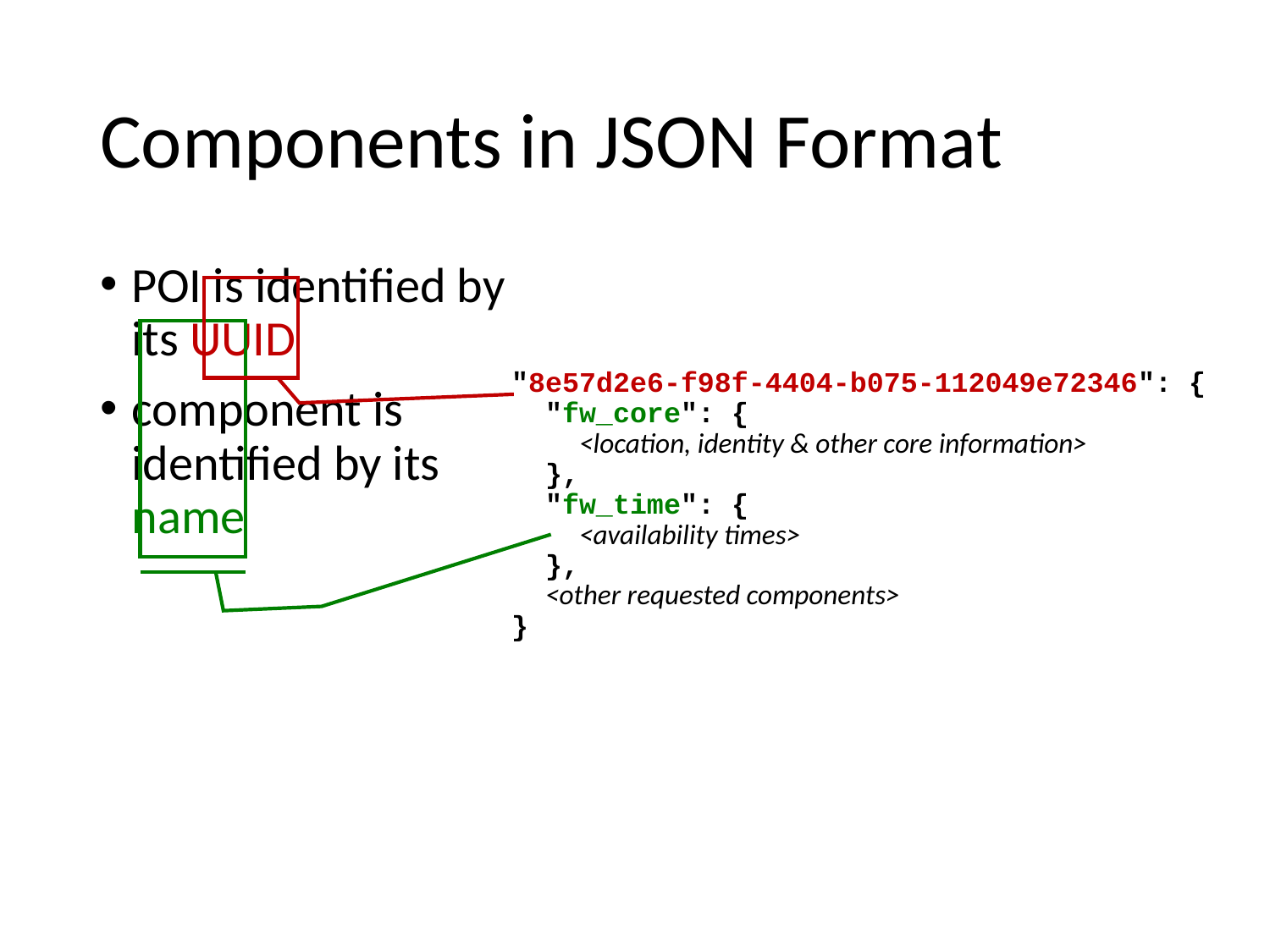

# Components in JSON Format
POI is identified by its UUID
component is identified by its name

 "8e57d2e6-f98f-4404-b075-112049e72346": {
   "fw_core": {
     <location, identity & other core information>
   },
   "fw_time": {
     <availability times>
   },
   <other requested components>
 }